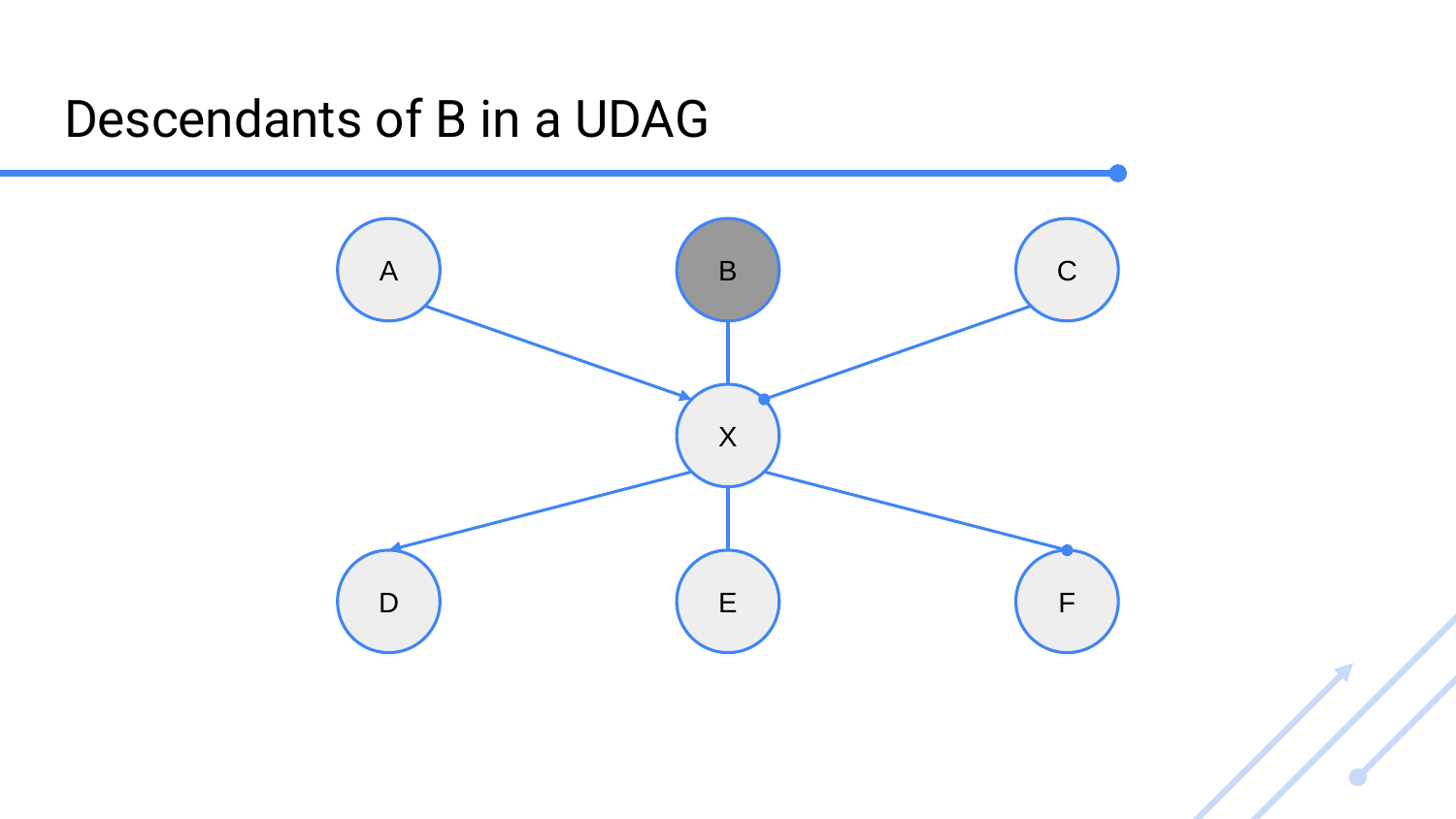

# Descendants of B in a UDAG
A
B
C
X
D
E
F